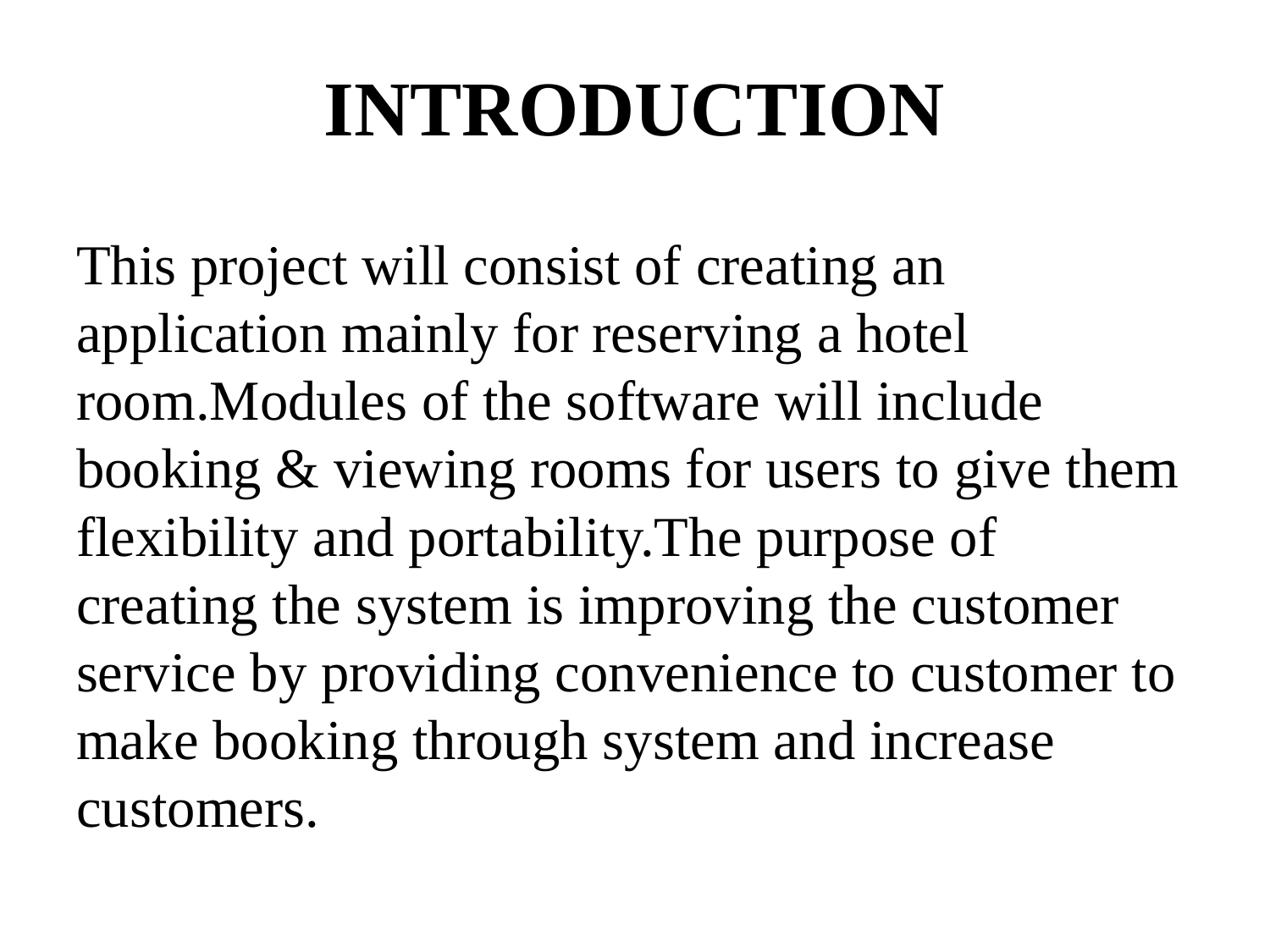

# INTRODUCTION
This project will consist of creating an application mainly for reserving a hotel room.Modules of the software will include booking & viewing rooms for users to give them flexibility and portability.The purpose of creating the system is improving the customer service by providing convenience to customer to make booking through system and increase customers.